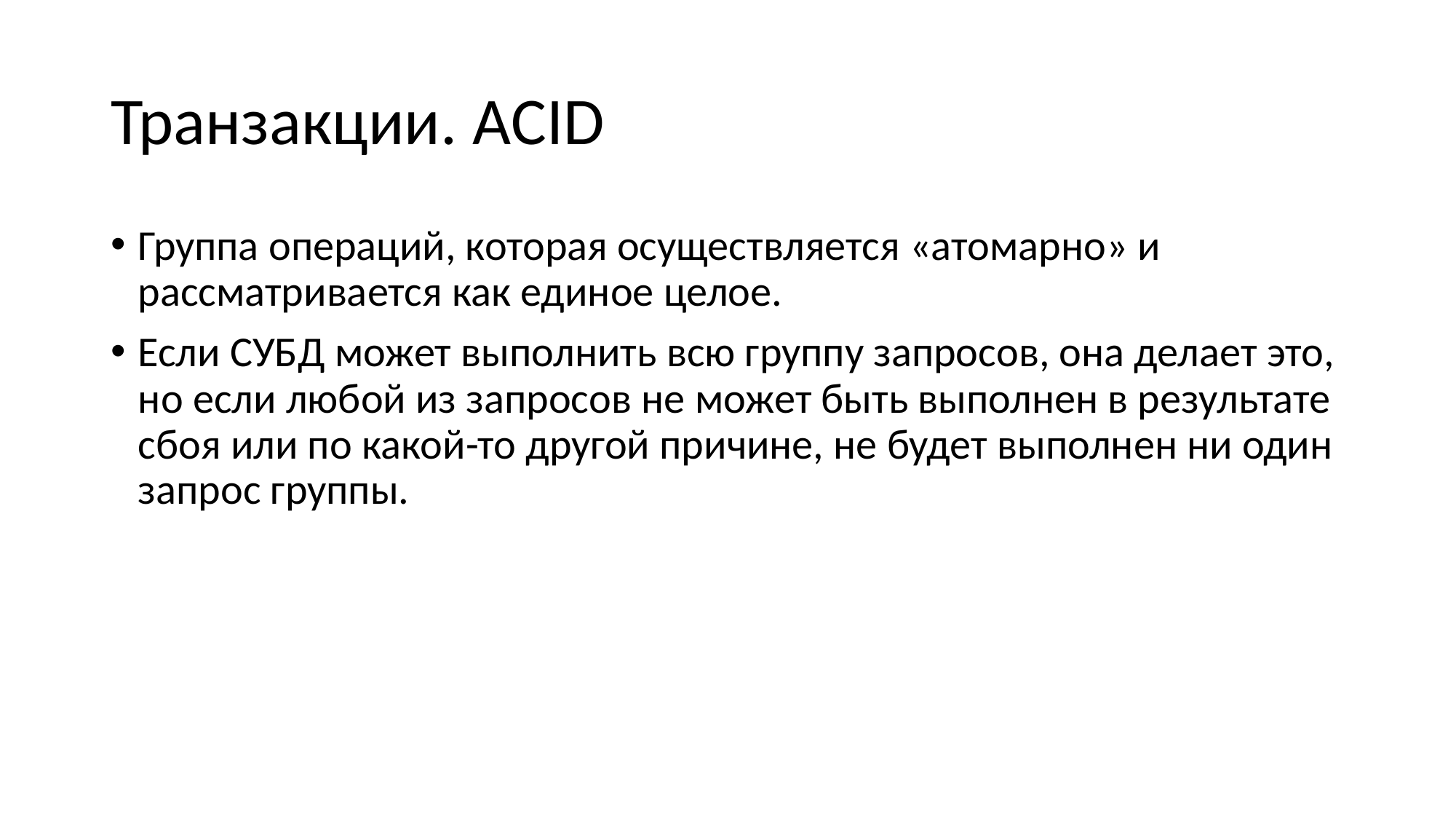

# Транзакции. ACID
Группа операций, которая осуществляется «атомарно» и рассматривается как единое целое.
Если СУБД может выполнить всю группу запросов, она делает это, но если любой из запросов не может быть выполнен в результате сбоя или по какой-то другой причине, не будет выполнен ни один запрос группы.